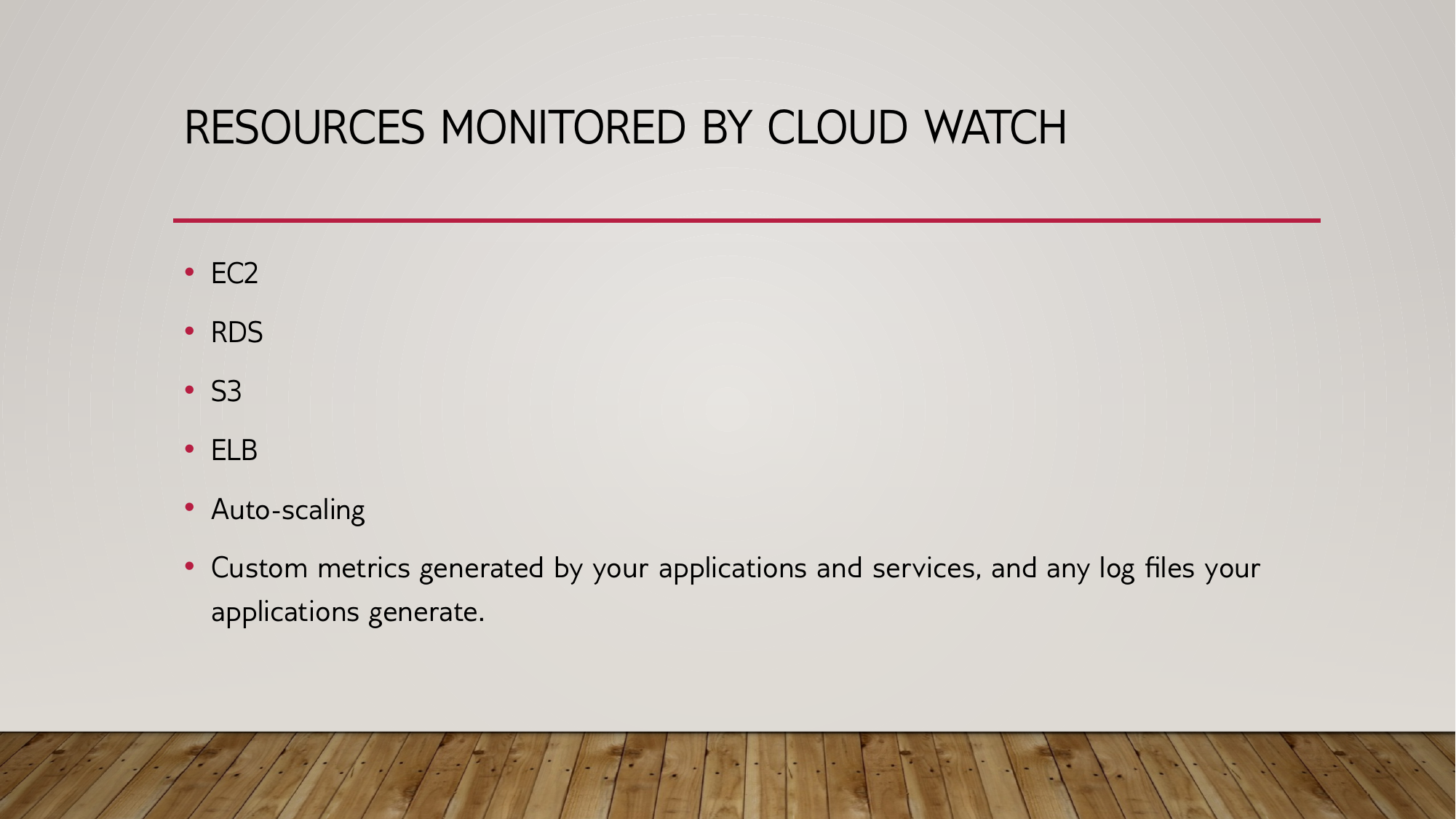

# Resources monitored by cloud watch
EC2
RDS
S3
ELB
Auto-scaling
Custom metrics generated by your applications and services, and any log files your applications generate.